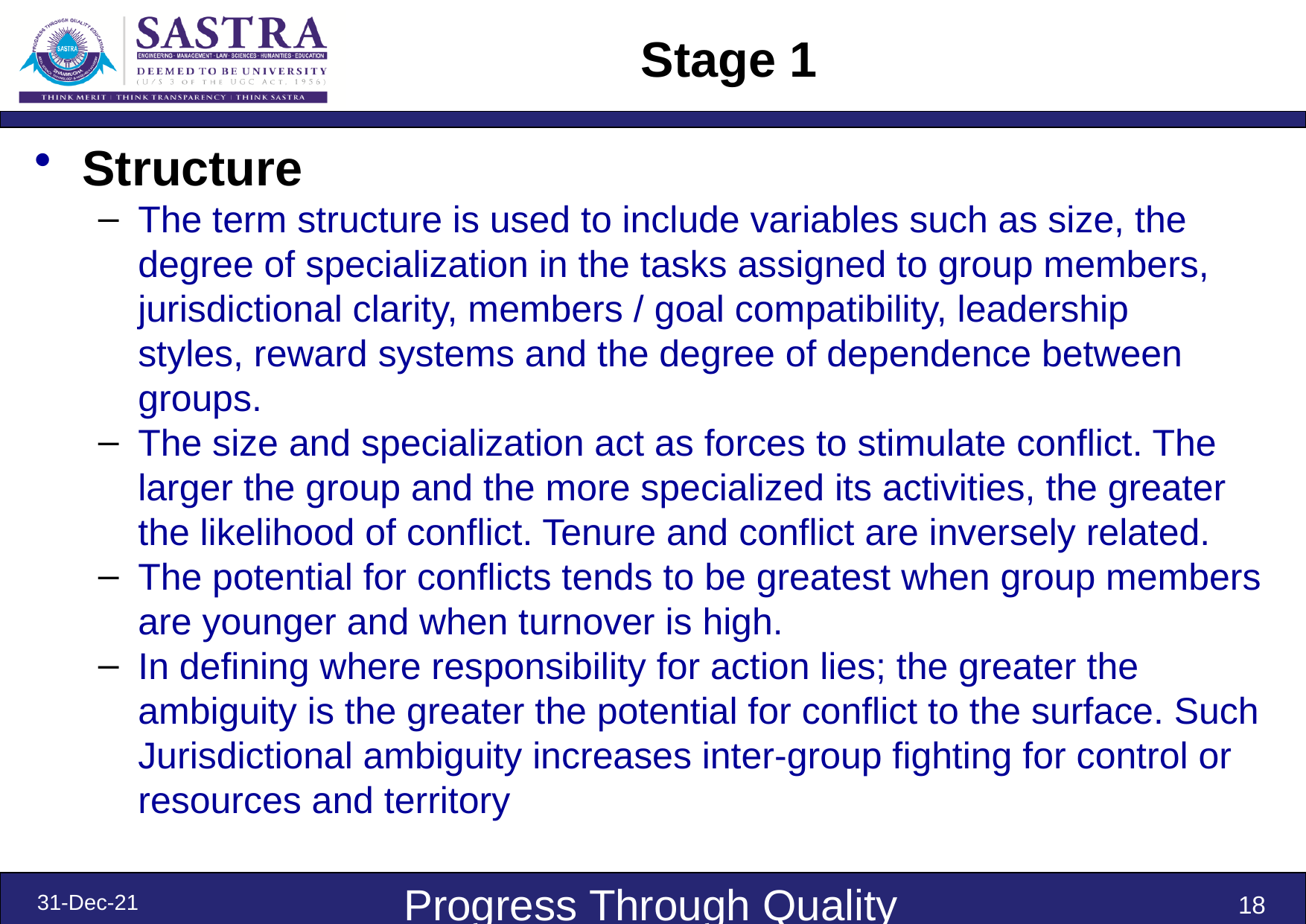

# Stage 1
Structure
The term structure is used to include variables such as size, the degree of specialization in the tasks assigned to group members, jurisdictional clarity, members / goal compatibility, leadership styles, reward systems and the degree of dependence between groups.
The size and specialization act as forces to stimulate conflict. The larger the group and the more specialized its activities, the greater the likelihood of conflict. Tenure and conflict are inversely related.
The potential for conflicts tends to be greatest when group members are younger and when turnover is high.
In defining where responsibility for action lies; the greater the ambiguity is the greater the potential for conflict to the surface. Such Jurisdictional ambiguity increases inter-group fighting for control or resources and territory

31-Dec-21
18